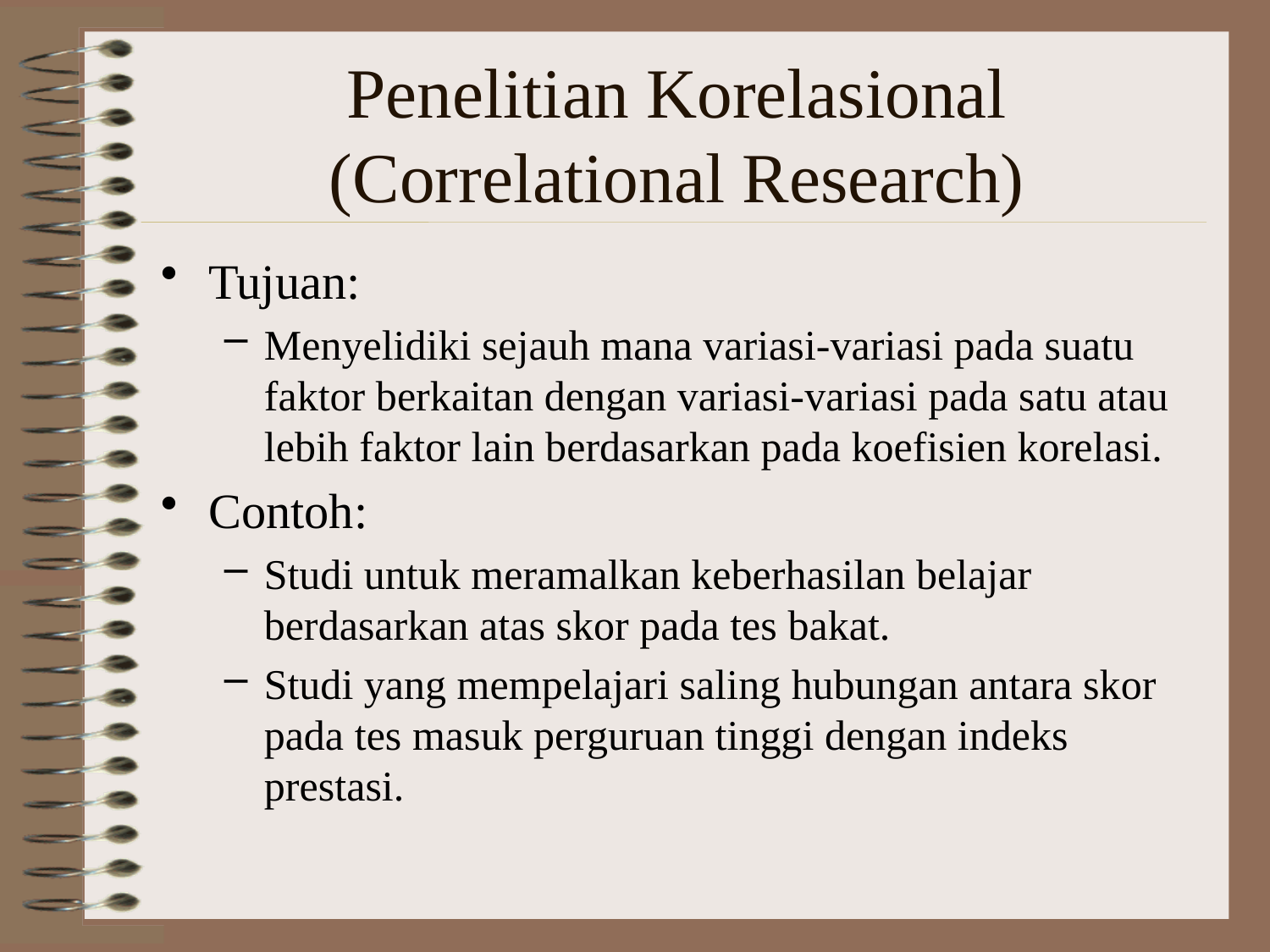

# Penelitian Korelasional (Correlational Research)
Tujuan:
Menyelidiki sejauh mana variasi-variasi pada suatu faktor berkaitan dengan variasi-variasi pada satu atau lebih faktor lain berdasarkan pada koefisien korelasi.
Contoh:
Studi untuk meramalkan keberhasilan belajar berdasarkan atas skor pada tes bakat.
Studi yang mempelajari saling hubungan antara skor pada tes masuk perguruan tinggi dengan indeks prestasi.